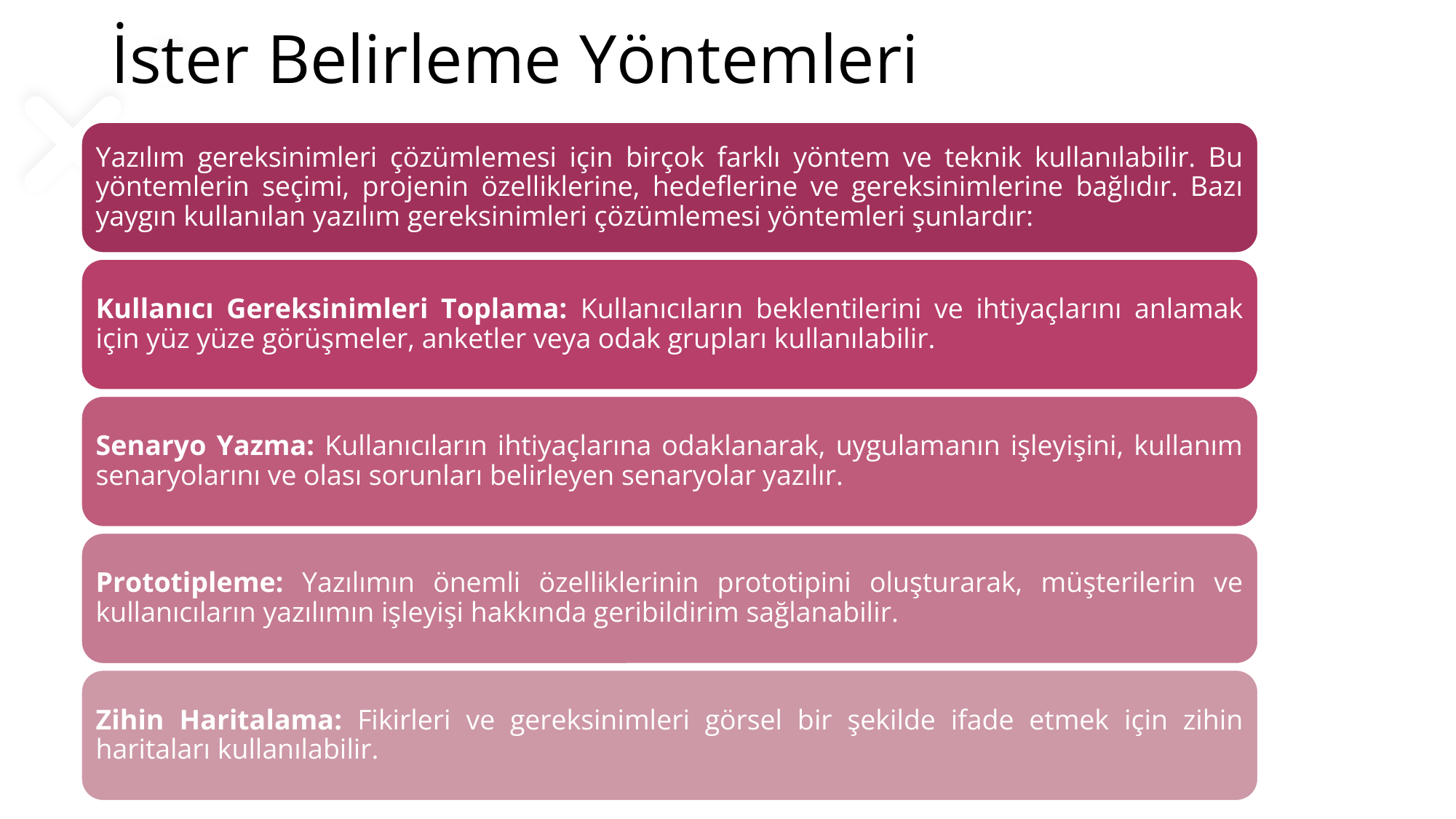

# İster Belirleme Yöntemleri

Yazılım gereksinimleri çözümlemesi için birçok farklı yöntem ve teknik kullanılabilir. Bu yöntemlerin seçimi, projenin özelliklerine, hedeflerine ve gereksinimlerine bağlıdır. Bazı yaygın kullanılan yazılım gereksinimleri çözümlemesi yöntemleri şunlardır:

Kullanıcı Gereksinimleri Toplama: Kullanıcıların beklentilerini ve ihtiyaçlarını anlamak için yüz yüze görüşmeler, anketler veya odak grupları kullanılabilir.

Senaryo Yazma: Kullanıcıların ihtiyaçlarına odaklanarak, uygulamanın işleyişini, kullanım senaryolarını ve olası sorunları belirleyen senaryolar yazılır.

Prototipleme: Yazılımın önemli özelliklerinin prototipini oluşturarak, müşterilerin ve kullanıcıların yazılımın işleyişi hakkında geribildirim sağlanabilir.

Zihin Haritalama: Fikirleri ve gereksinimleri görsel bir şekilde ifade etmek için zihin haritaları kullanılabilir.